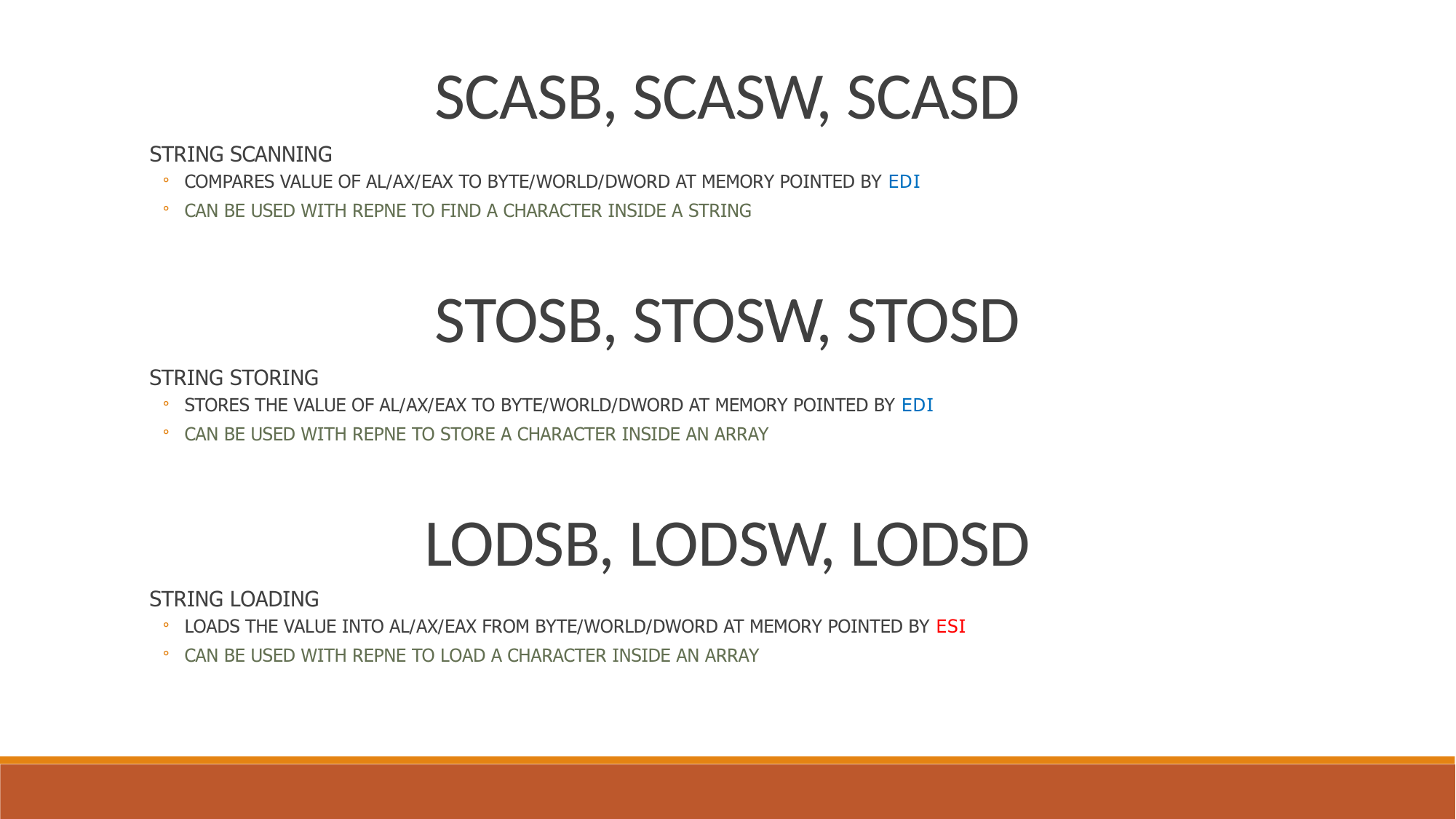

SCASB, SCASW, SCASD
STRING SCANNING
COMPARES VALUE OF AL/AX/EAX TO BYTE/WORLD/DWORD AT MEMORY POINTED BY EDI
CAN BE USED WITH REPNE TO FIND A CHARACTER INSIDE A STRING
STOSB, STOSW, STOSD
STRING STORING
STORES THE VALUE OF AL/AX/EAX TO BYTE/WORLD/DWORD AT MEMORY POINTED BY EDI
CAN BE USED WITH REPNE TO STORE A CHARACTER INSIDE AN ARRAY
LODSB, LODSW, LODSD
STRING LOADING
LOADS THE VALUE INTO AL/AX/EAX FROM BYTE/WORLD/DWORD AT MEMORY POINTED BY ESI
CAN BE USED WITH REPNE TO LOAD A CHARACTER INSIDE AN ARRAY